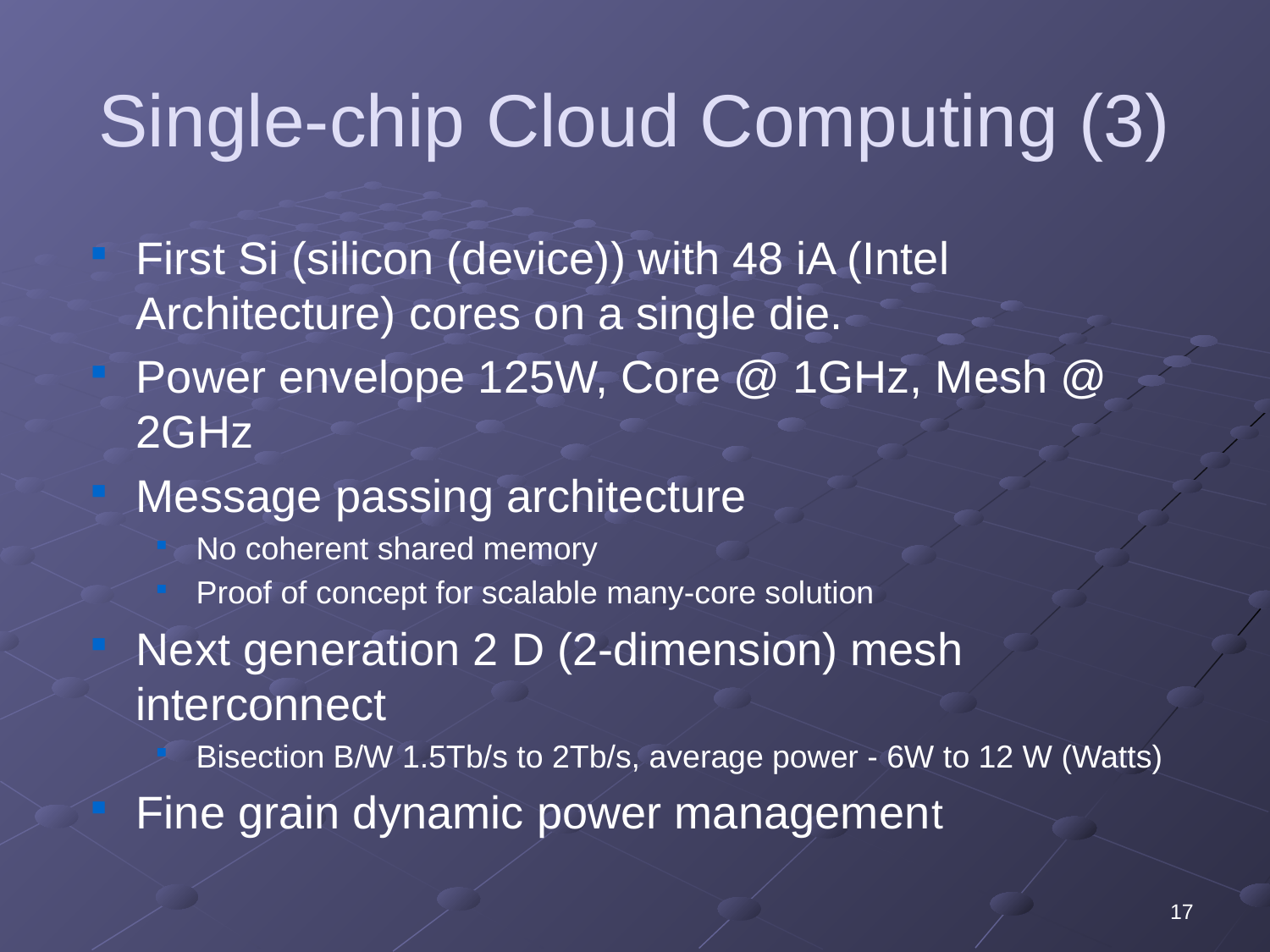

# Single-chip Cloud Computing (3)
First Si (silicon (device)) with 48 iA (Intel Architecture) cores on a single die.
Power envelope 125W, Core @ 1GHz, Mesh @ 2GHz
Message passing architecture
No coherent shared memory
Proof of concept for scalable many-core solution
Next generation 2 D (2-dimension) mesh interconnect
Bisection B/W 1.5Tb/s to 2Tb/s, average power - 6W to 12 W (Watts)
Fine grain dynamic power management
17